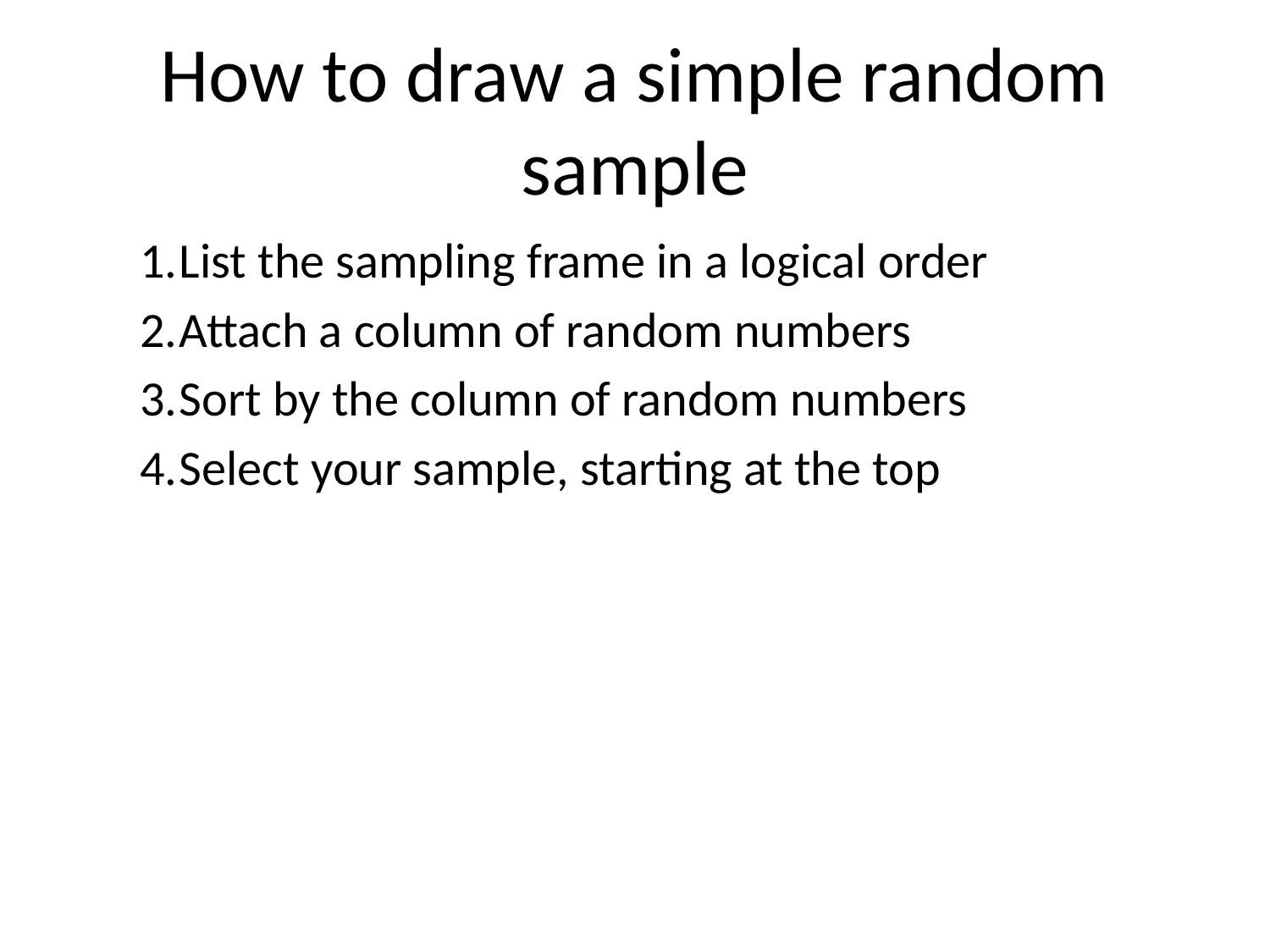

# How to draw a simple random sample
List the sampling frame in a logical order
Attach a column of random numbers
Sort by the column of random numbers
Select your sample, starting at the top